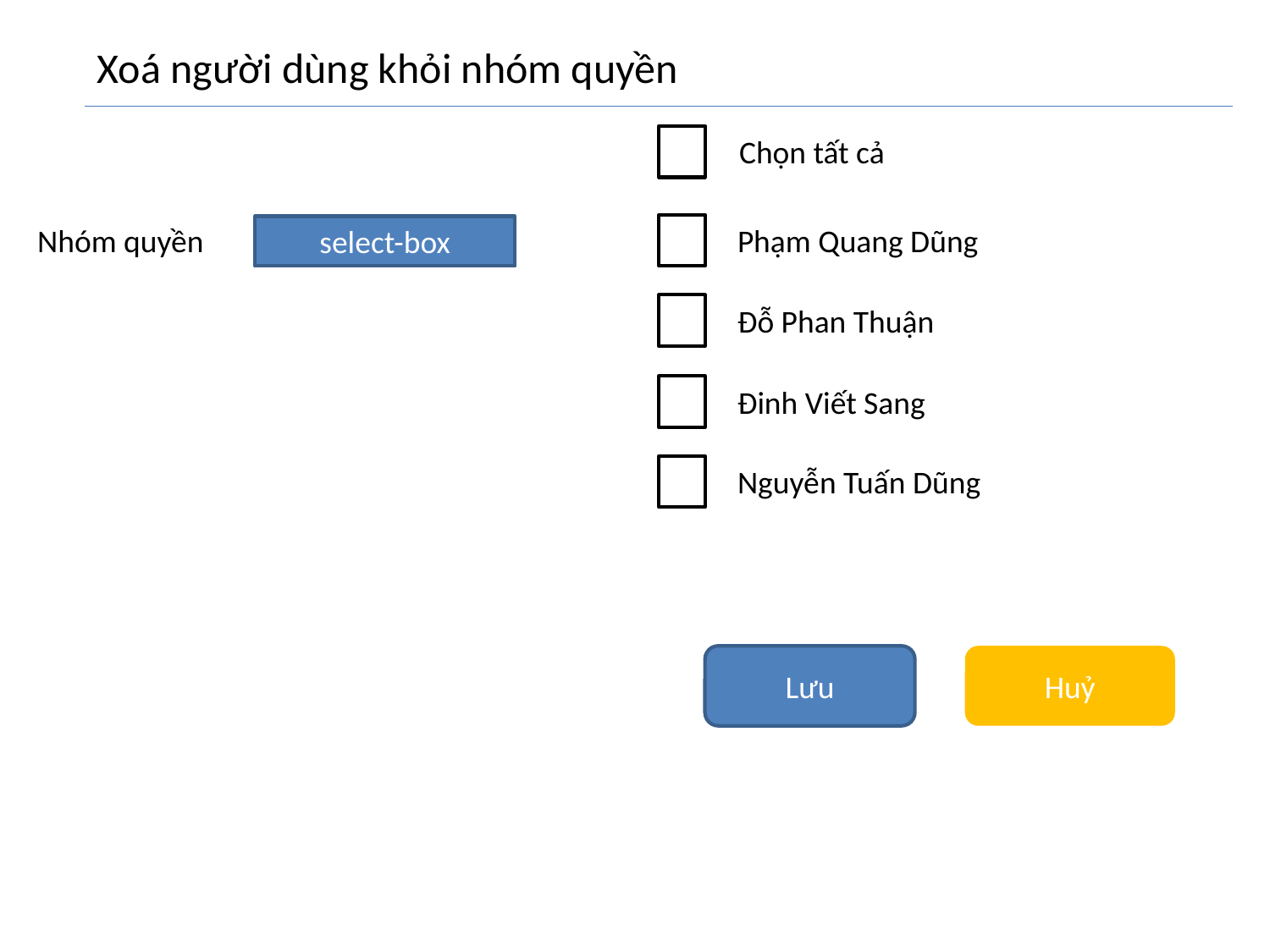

Xoá người dùng khỏi nhóm quyền

Chọn tất cả
Nhóm quyền

Phạm Quang Dũng
select-box

Đỗ Phan Thuận

Đinh Viết Sang

Nguyễn Tuấn Dũng
Lưu
Huỷ